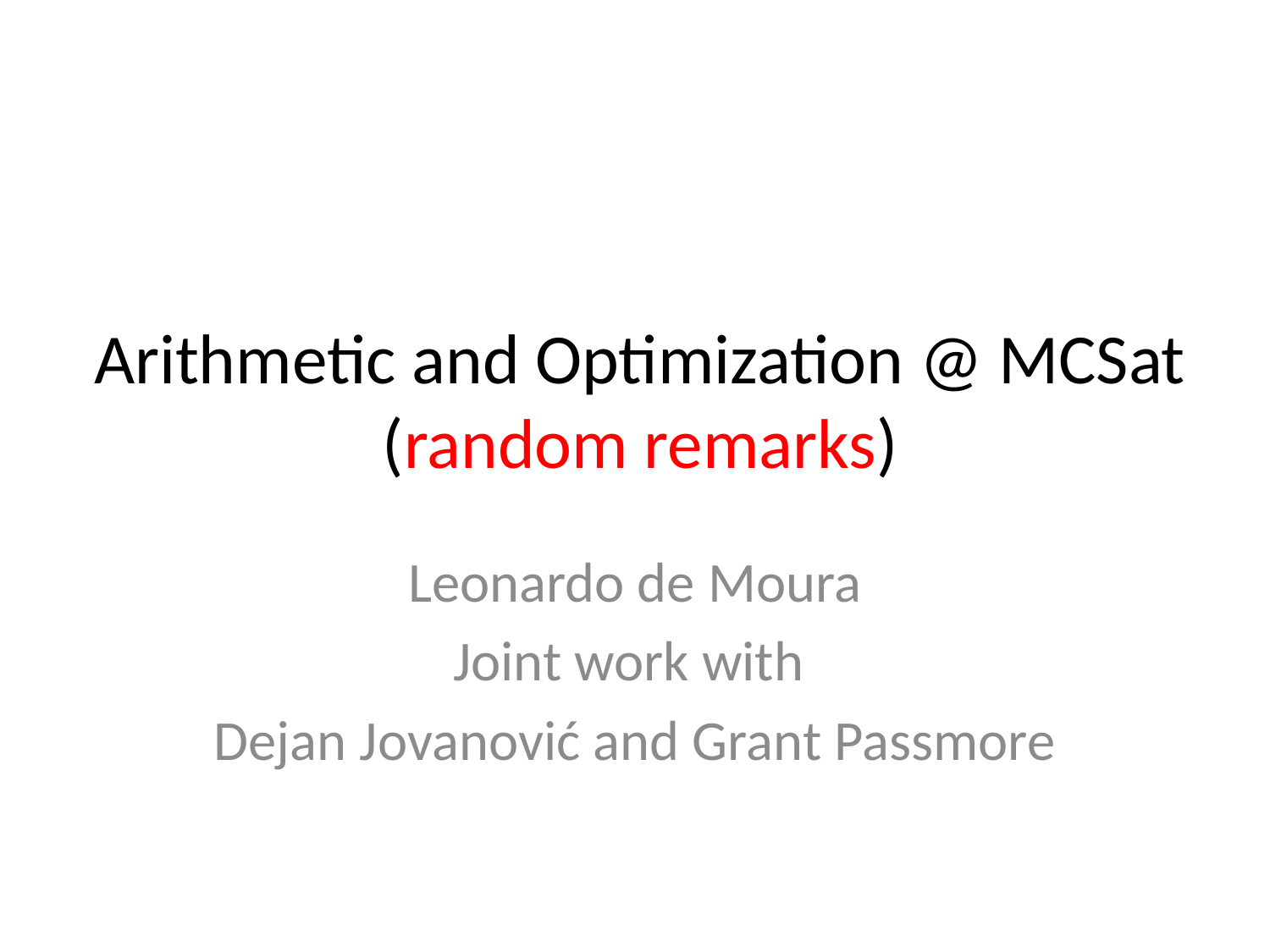

# Arithmetic and Optimization @ MCSat (random remarks)
Leonardo de Moura
Joint work with
Dejan Jovanović and Grant Passmore